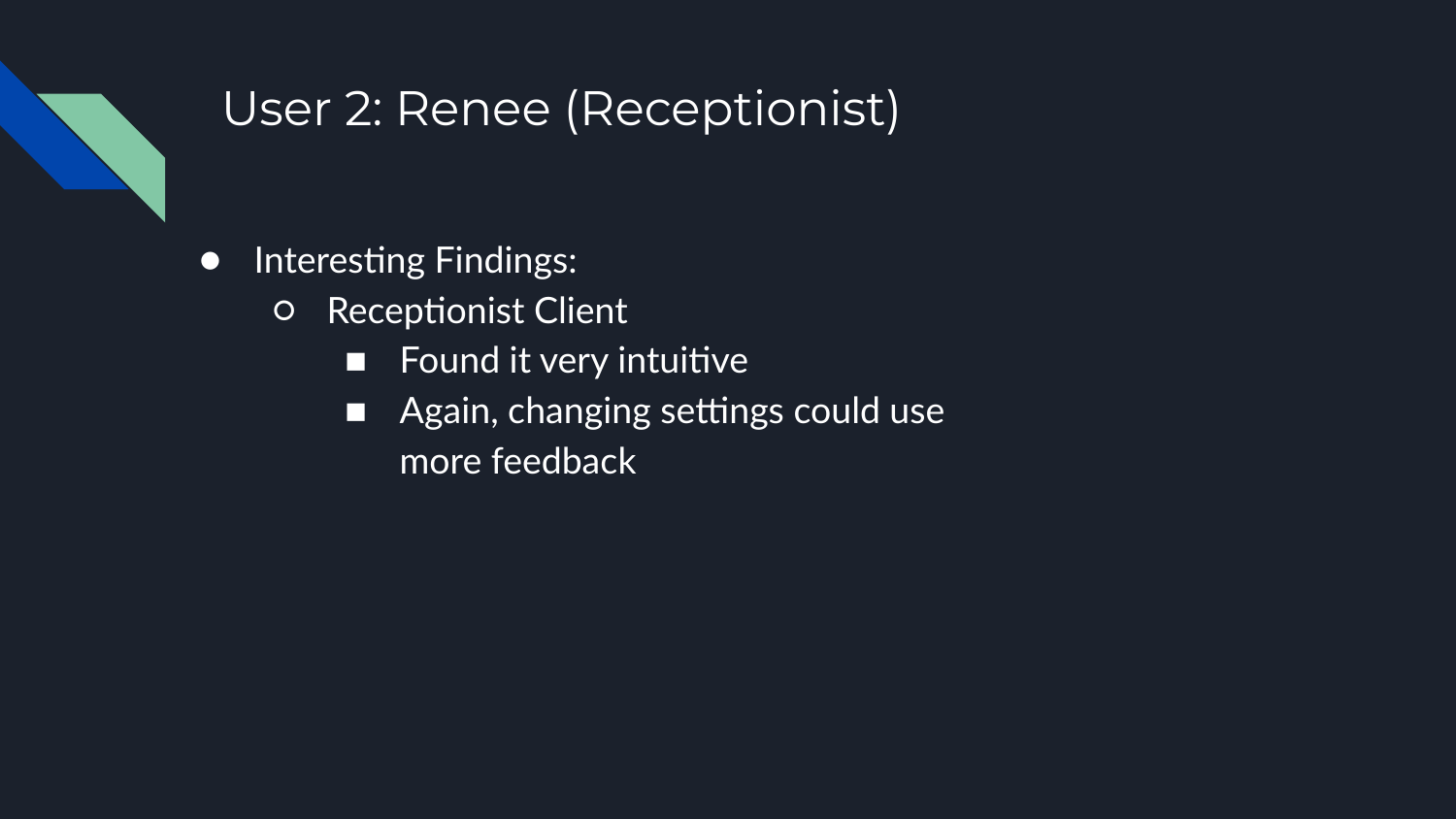

# User 2: Renee (Receptionist)
Interesting Findings:
Receptionist Client
Found it very intuitive
Again, changing settings could use more feedback